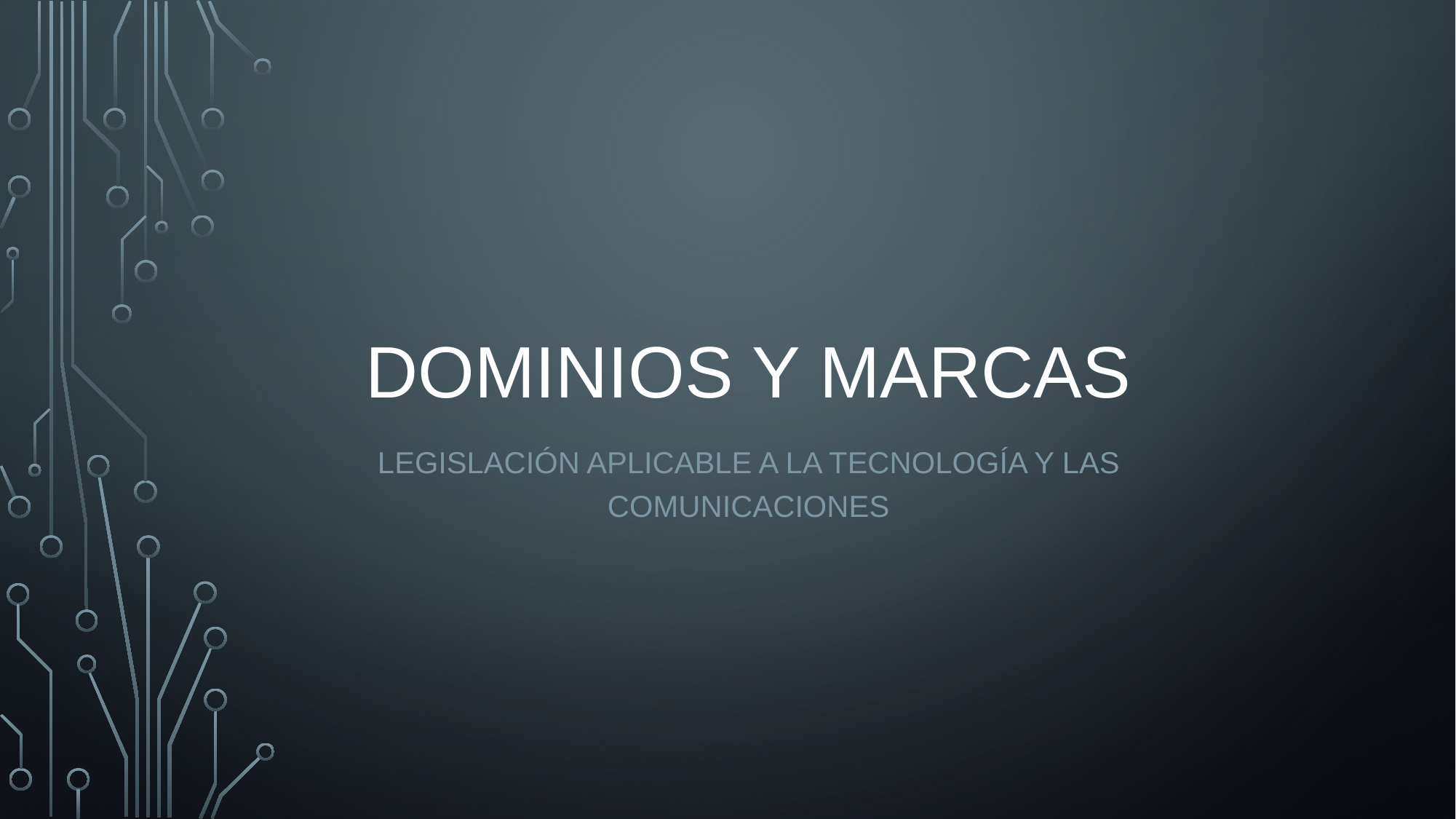

# Dominios y Marcas
Legislación Aplicable A La Tecnología Y Las Comunicaciones